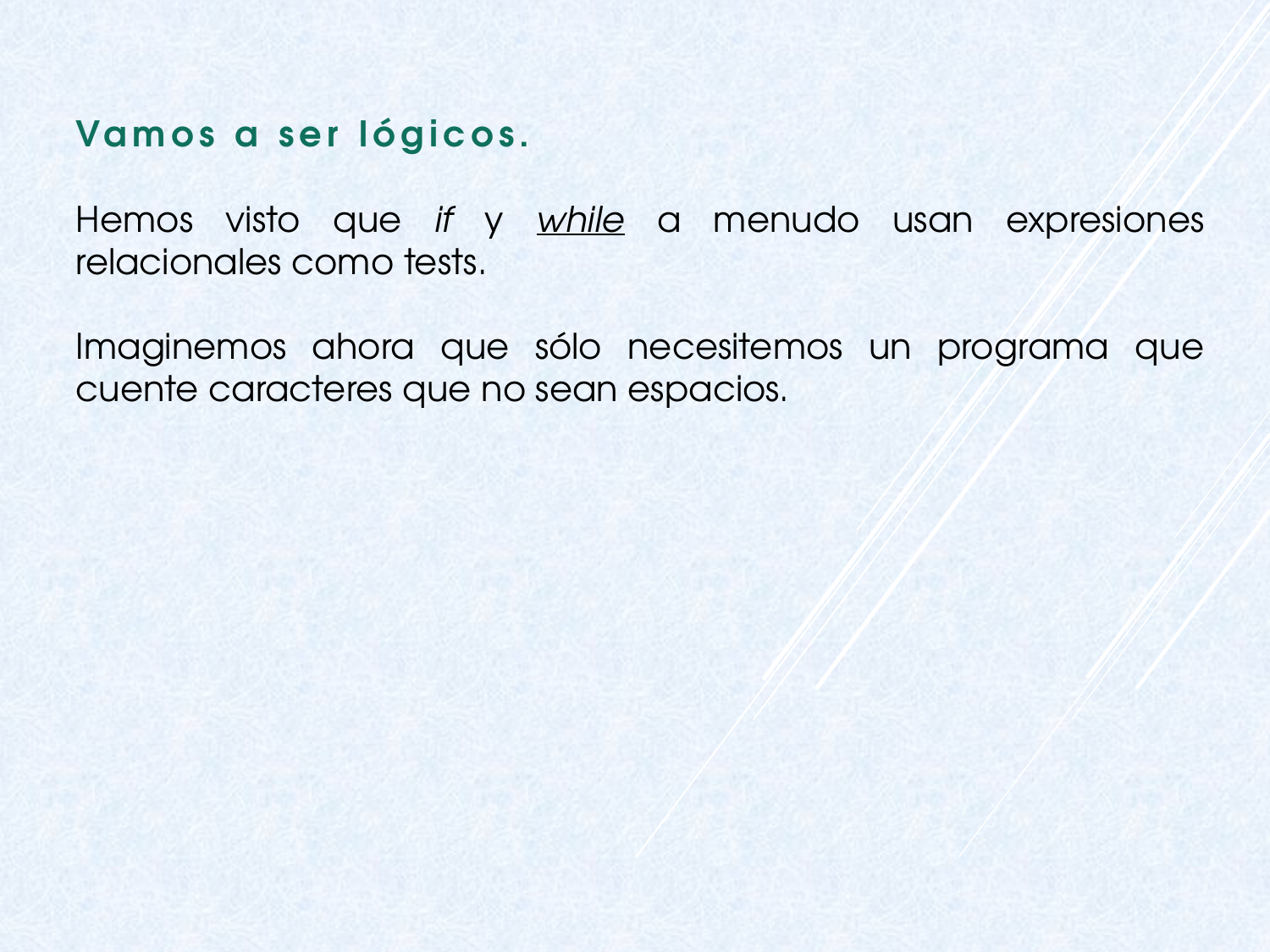

Vamos a ser lógicos.

Hemos visto que if y while a menudo usan expresiones relacionales como tests.

Imaginemos ahora que sólo necesitemos un programa que cuente caracteres que no sean espacios.